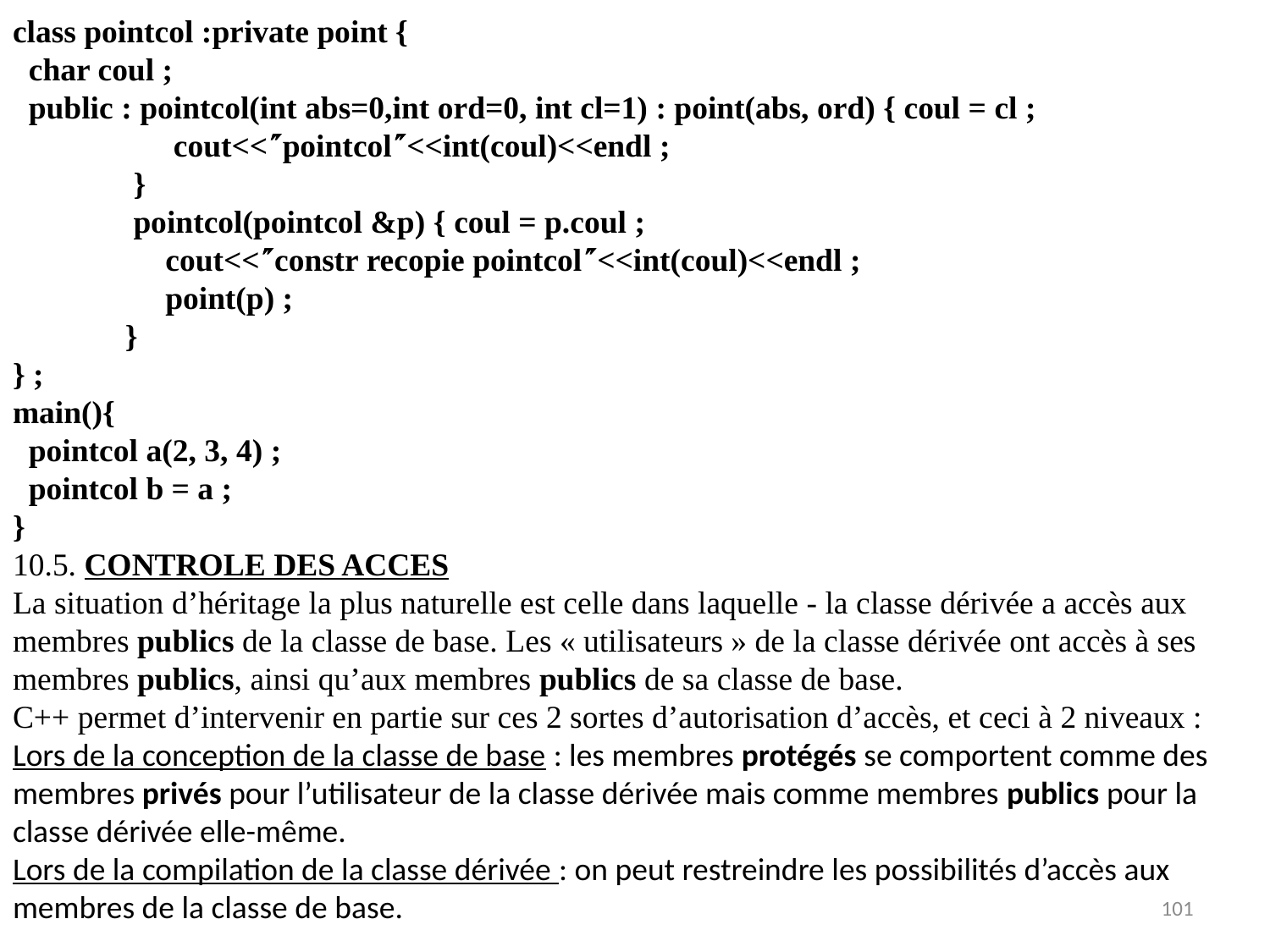

class pointcol :private point {
  char coul ;
  public : pointcol(int abs=0,int ord=0, int cl=1) : point(abs, ord) { coul = cl ;
                    cout<<″pointcol″<<int(coul)<<endl ;
               }
               pointcol(pointcol &p) { coul = p.coul ;
                   cout<<″constr recopie pointcol″<<int(coul)<<endl ;
                   point(p) ;
              }
} ;
main(){
  pointcol a(2, 3, 4) ;
  pointcol b = a ;
}
10.5. CONTROLE DES ACCES
La situation d’héritage la plus naturelle est celle dans laquelle - la classe dérivée a accès aux membres publics de la classe de base. Les « utilisateurs » de la classe dérivée ont accès à ses membres publics, ainsi qu’aux membres publics de sa classe de base.
C++ permet d’intervenir en partie sur ces 2 sortes d’autorisation d’accès, et ceci à 2 niveaux :
Lors de la conception de la classe de base : les membres protégés se comportent comme des membres privés pour l’utilisateur de la classe dérivée mais comme membres publics pour la classe dérivée elle-même.
Lors de la compilation de la classe dérivée : on peut restreindre les possibilités d’accès aux membres de la classe de base.
101